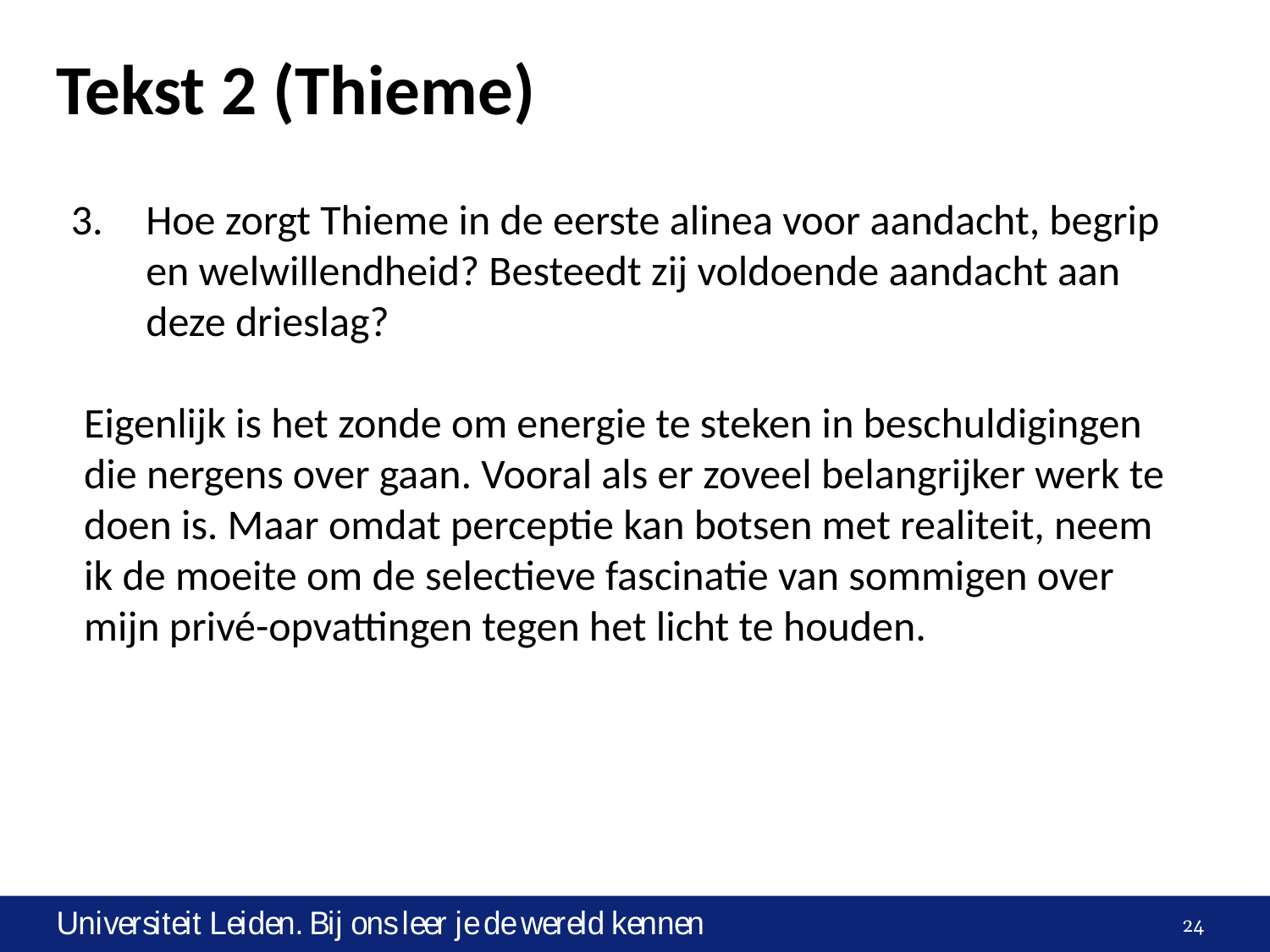

# Tekst 2 (Thieme)

Hoe zorgt Thieme in de eerste alinea voor aandacht, begrip en welwillendheid? Besteedt zij voldoende aandacht aan deze drieslag?

Eigenlijk is het zonde om energie te steken in beschuldigingen die nergens over gaan. Vooral als er zoveel belangrijker werk te doen is. Maar omdat perceptie kan botsen met realiteit, neem ik de moeite om de selectieve fascinatie van sommigen over mijn privé-opvattingen tegen het licht te houden.